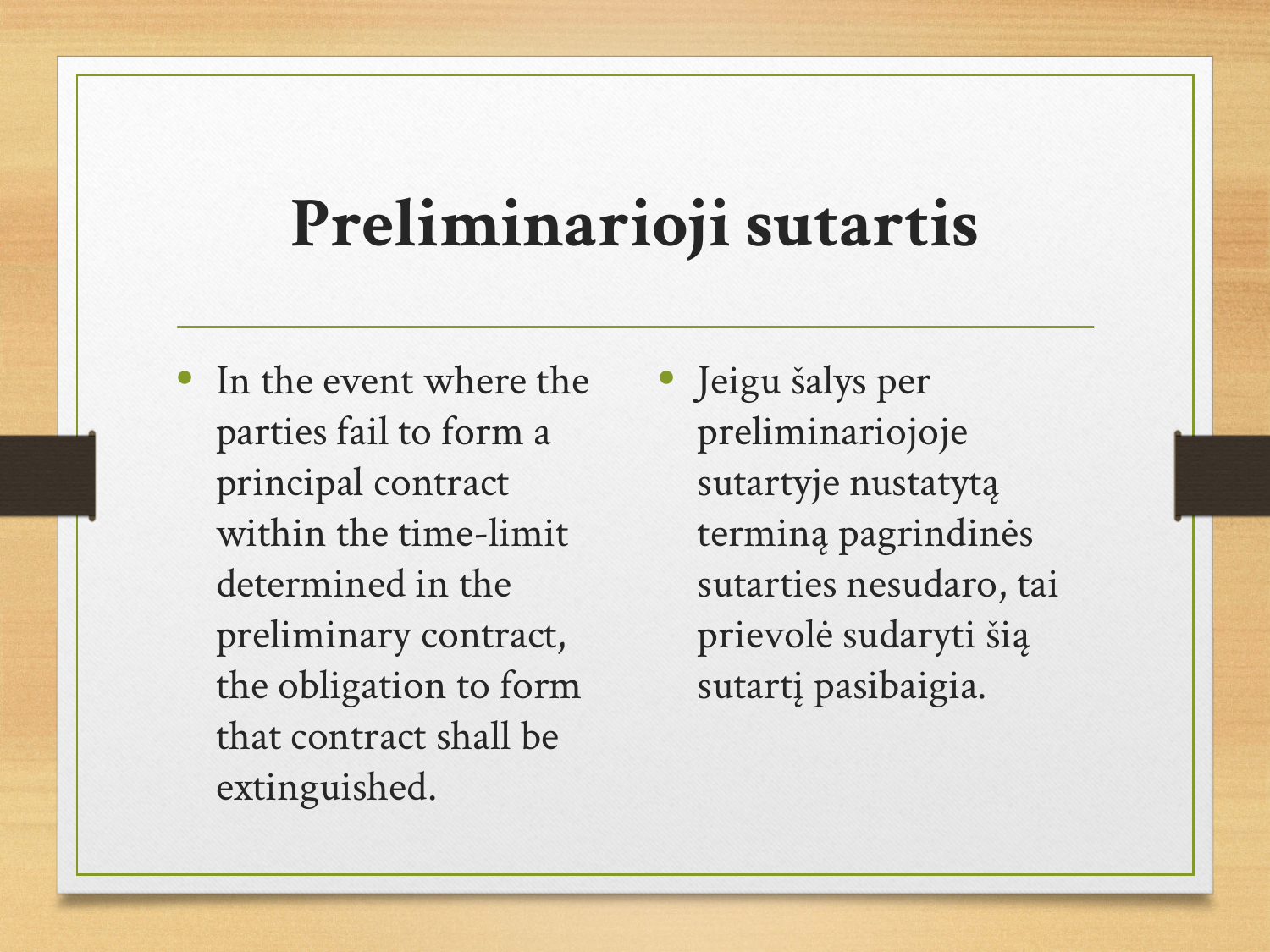

# Preliminarioji sutartis
In the event where the parties fail to form a principal contract within the time-limit determined in the preliminary contract, the obligation to form that contract shall be extinguished.
Jeigu šalys per preliminariojoje sutartyje nustatytą terminą pagrindinės sutarties nesudaro, tai prievolė sudaryti šią sutartį pasibaigia.